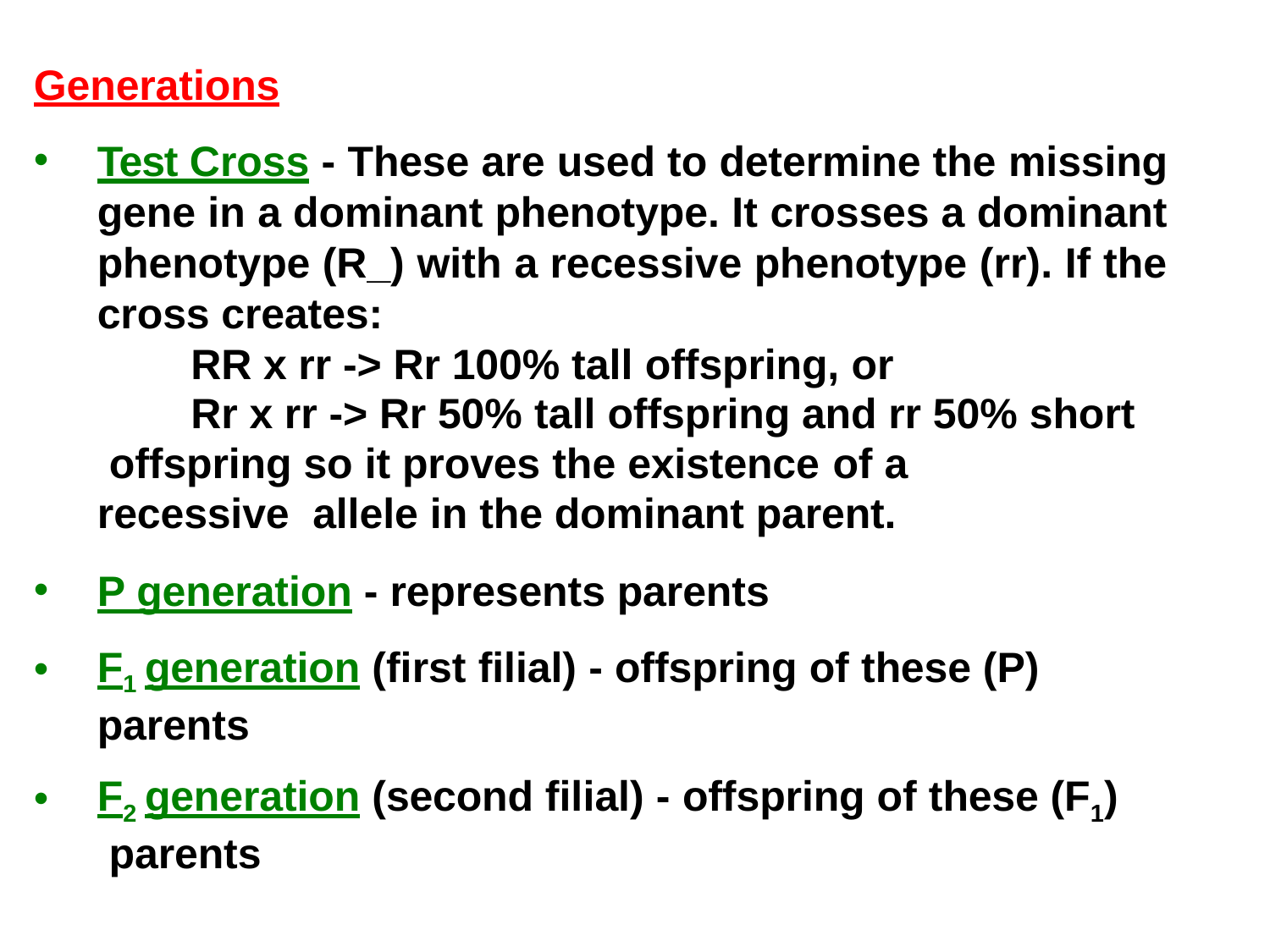

Generations
Test Cross - These are used to determine the missing  gene in a dominant phenotype. It crosses a dominant  phenotype (R_) with a recessive phenotype (rr). If the  cross creates:
RR x rr -> Rr 100% tall offspring, or
Rr x rr -> Rr 50% tall offspring and rr 50% short  offspring so it proves the existence of a	recessive  allele in the dominant parent.
P generation - represents parents
F1 generation (first filial) - offspring of these (P) parents
F2 generation (second filial) - offspring of these (F1)  parents